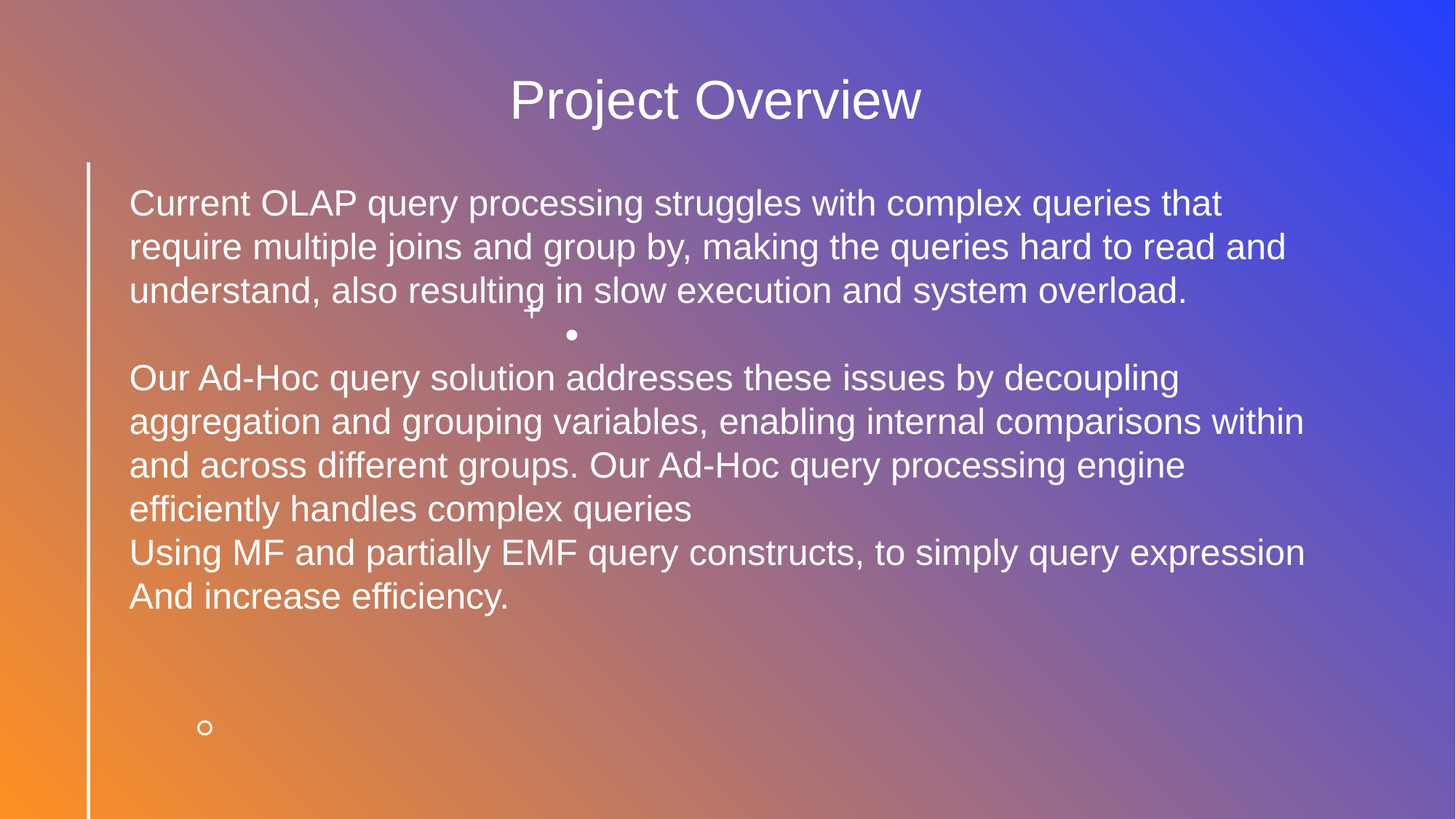

Project Overview
Current OLAP query processing struggles with complex queries that require multiple joins and group by, making the queries hard to read and understand, also resulting in slow execution and system overload.

Our Ad-Hoc query solution addresses these issues by decoupling aggregation and grouping variables, enabling internal comparisons within and across different groups. Our Ad-Hoc query processing engine efficiently handles complex queries
Using MF and partially EMF query constructs, to simply query expression And increase efficiency.